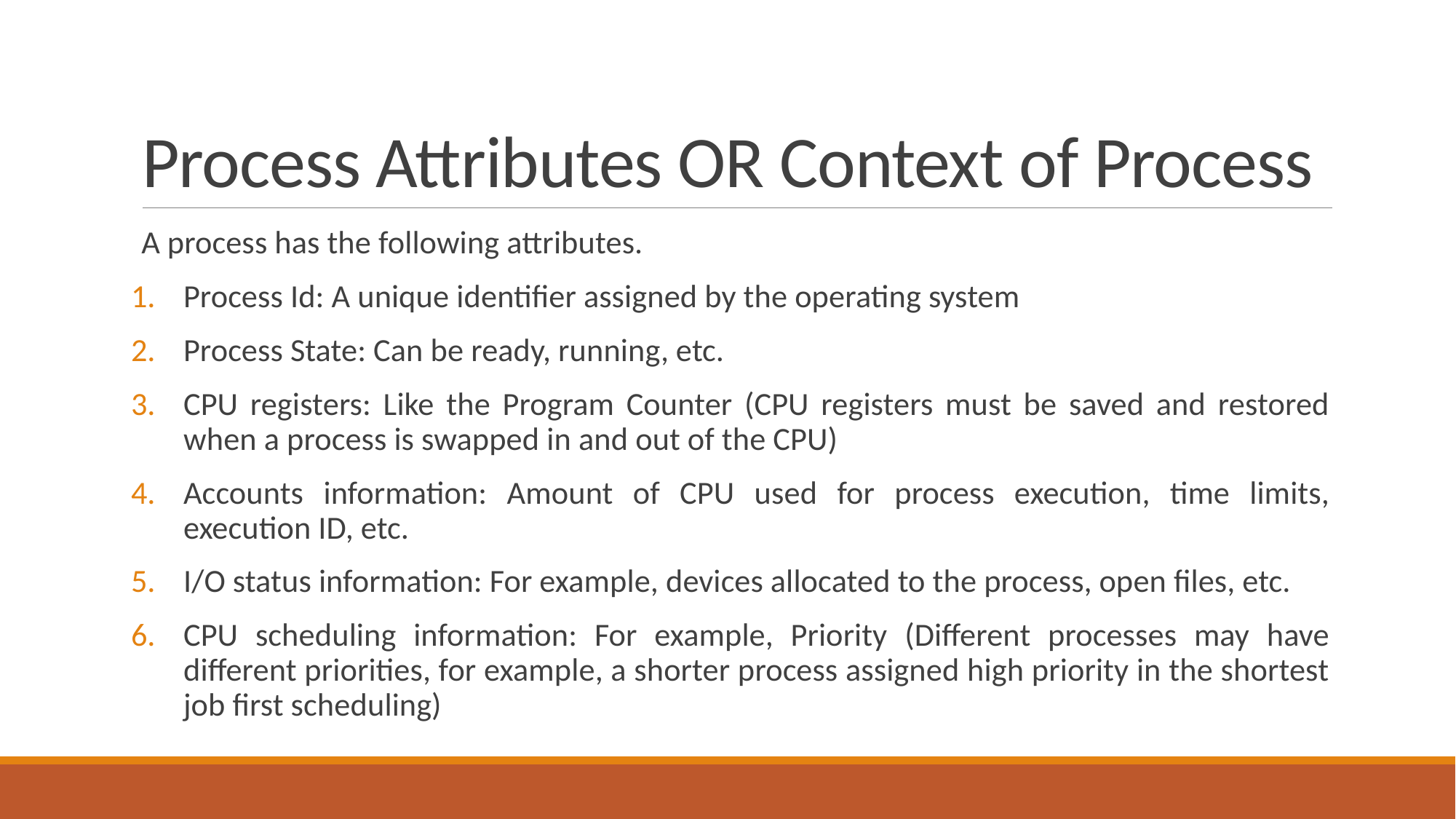

# Process Attributes OR Context of Process
A process has the following attributes.
Process Id: A unique identifier assigned by the operating system
Process State: Can be ready, running, etc.
CPU registers: Like the Program Counter (CPU registers must be saved and restored when a process is swapped in and out of the CPU)
Accounts information: Amount of CPU used for process execution, time limits, execution ID, etc.
I/O status information: For example, devices allocated to the process, open files, etc.
CPU scheduling information: For example, Priority (Different processes may have different priorities, for example, a shorter process assigned high priority in the shortest job first scheduling)